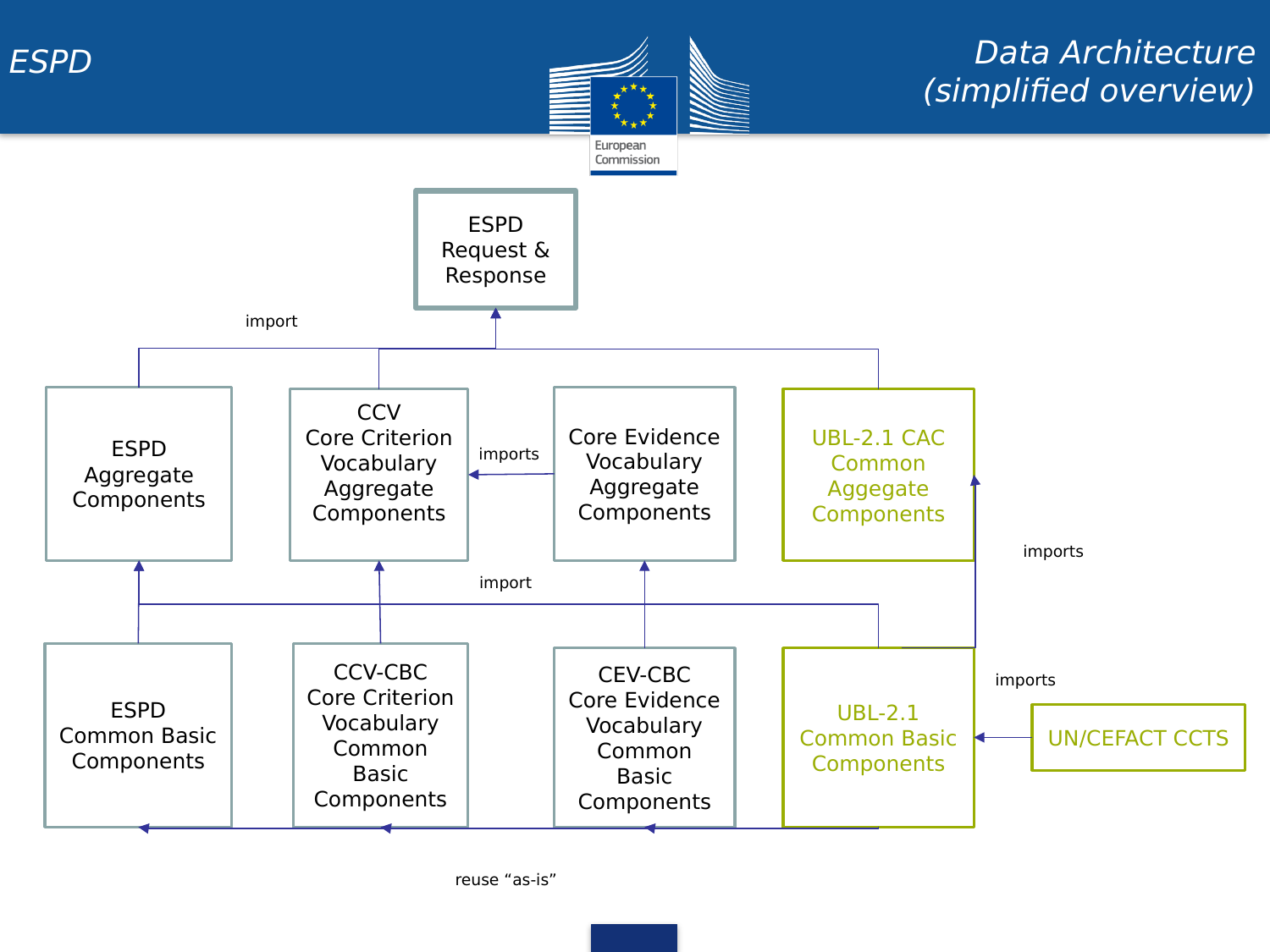

Data Architecture
(simplified overview)
ESPD
ESPD
Request & Response
import
ESPD
Aggregate Components
Core Evidence Vocabulary
Aggregate Components
CCV
Core Criterion Vocabulary Aggregate Components

UBL-2.1 CAC
Common Aggegate Components
imports
imports
import
ESPD
Common Basic Components

CCV-CBC
Core Criterion Vocabulary Common Basic Components

CEV-CBC
Core Evidence
Vocabulary Common Basic Components

UBL-2.1 Common Basic Components
imports
UN/CEFACT CCTS
reuse “as-is”